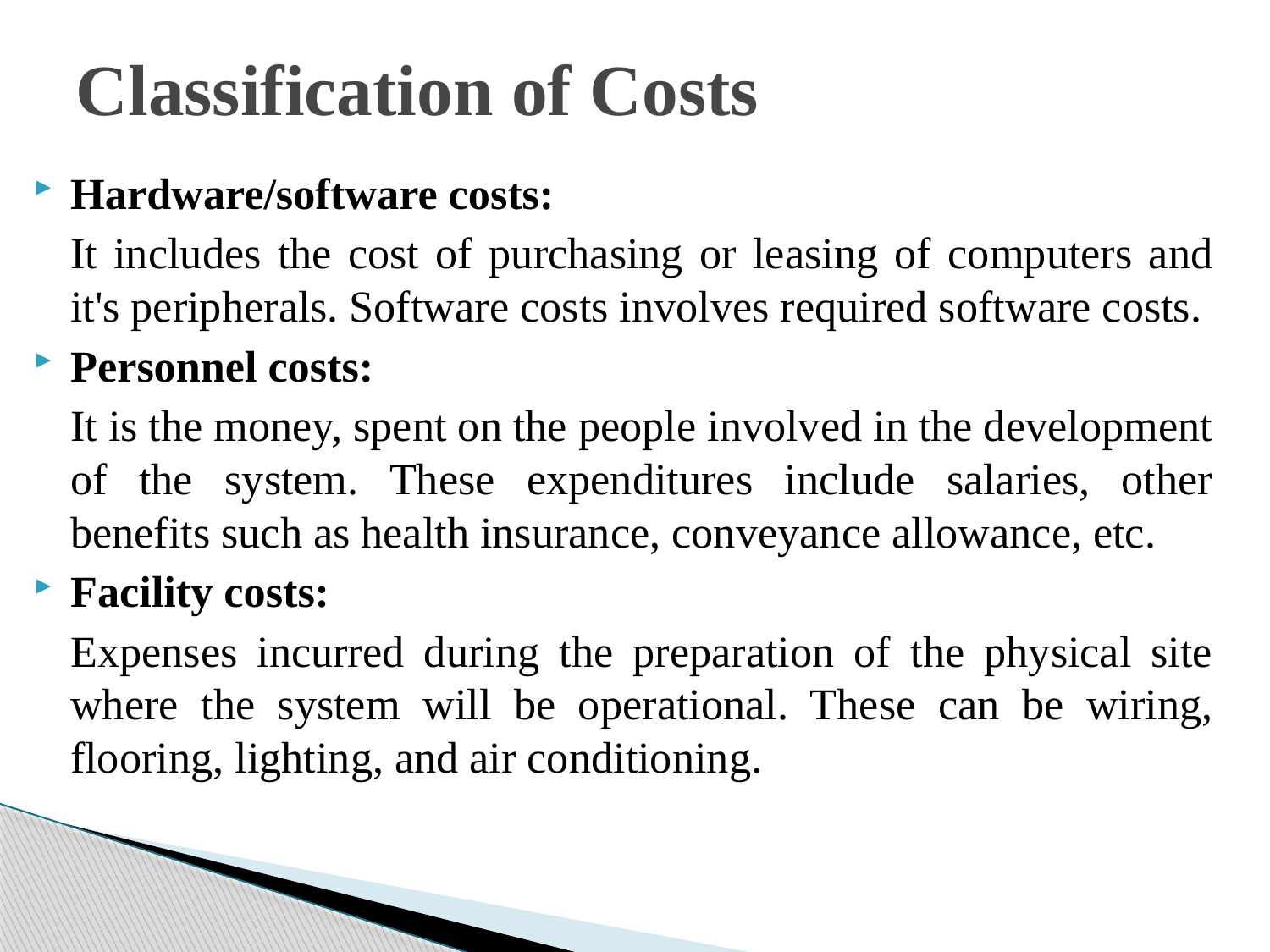

# Classification of Costs
Hardware/software costs:
	It includes the cost of purchasing or leasing of computers and it's peripherals. Software costs involves required software costs.
Personnel costs:
	It is the money, spent on the people involved in the development of the system. These expenditures include salaries, other benefits such as health insurance, conveyance allowance, etc.
Facility costs:
	Expenses incurred during the preparation of the physical site where the system will be operational. These can be wiring, flooring, lighting, and air conditioning.